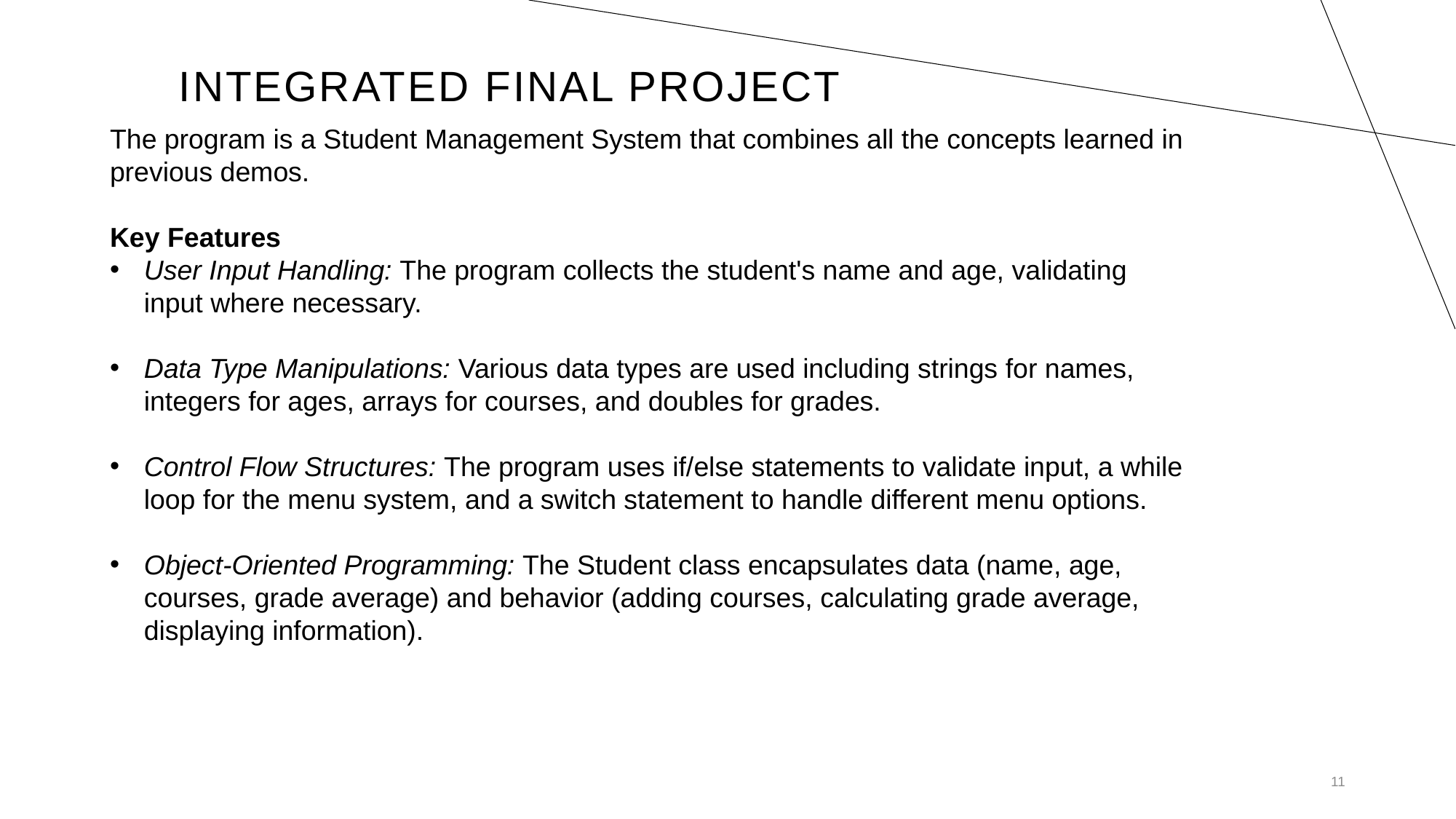

# Integrated fınal project
The program is a Student Management System that combines all the concepts learned in previous demos.

Key Features
User Input Handling: The program collects the student's name and age, validating input where necessary.

Data Type Manipulations: Various data types are used including strings for names, integers for ages, arrays for courses, and doubles for grades.

Control Flow Structures: The program uses if/else statements to validate input, a while loop for the menu system, and a switch statement to handle different menu options.

Object-Oriented Programming: The Student class encapsulates data (name, age, courses, grade average) and behavior (adding courses, calculating grade average, displaying information).
11